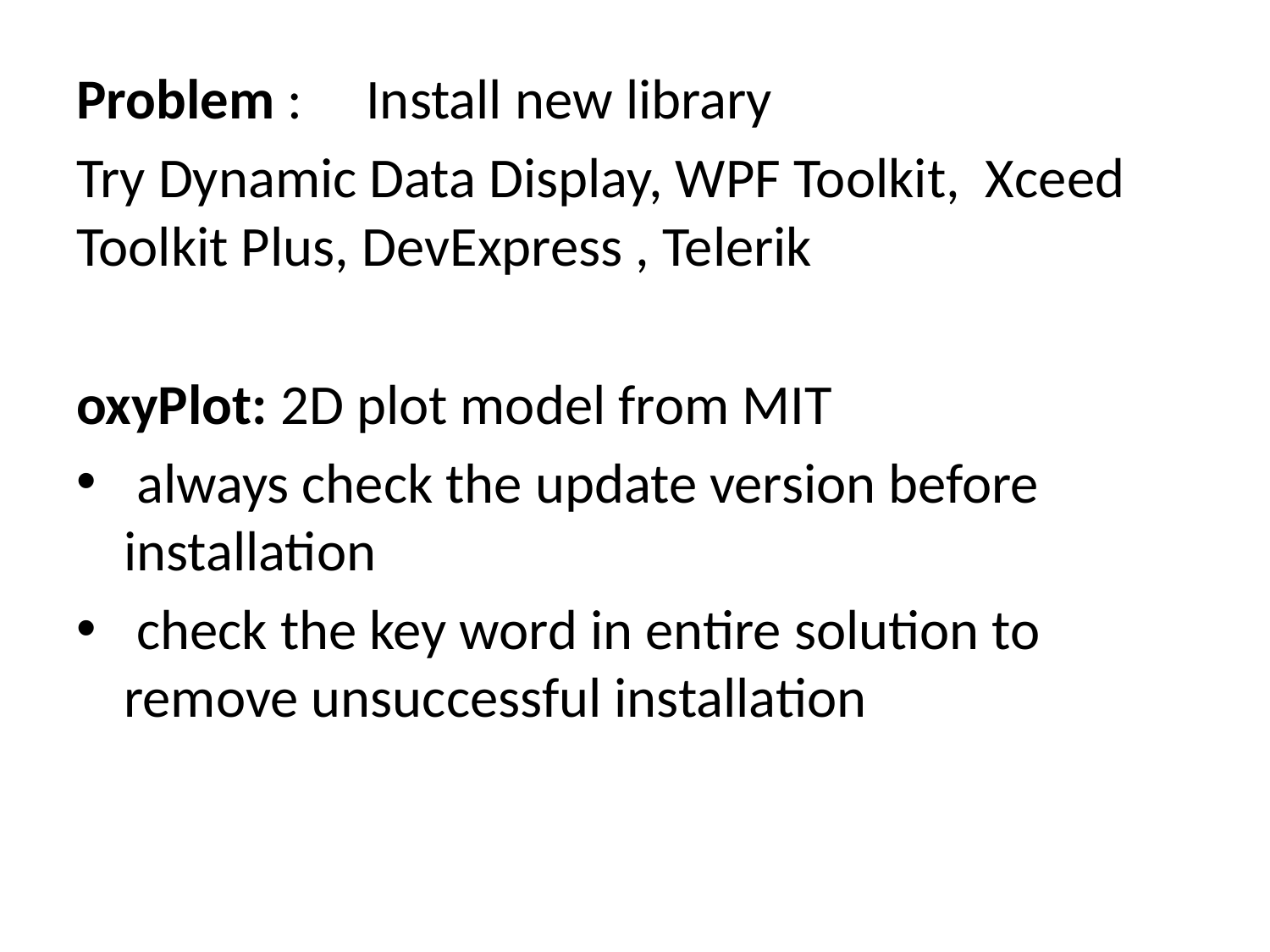

Problem :     Install new library
Try Dynamic Data Display, WPF Toolkit,  Xceed Toolkit Plus, DevExpress , Telerik

oxyPlot: 2D plot model from MIT
 always check the update version before   installation
 check the key word in entire solution to remove unsuccessful installation